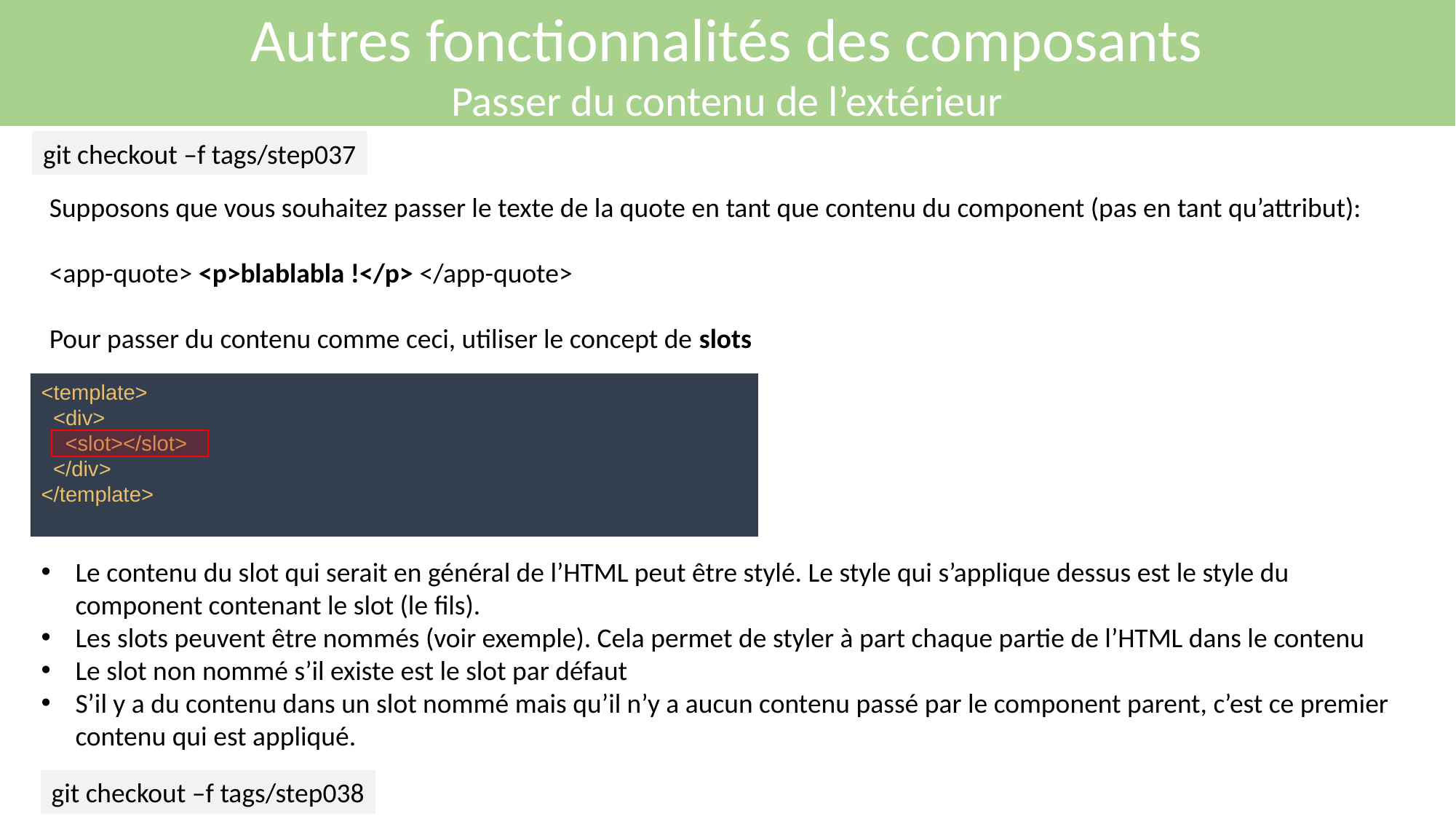

Autres fonctionnalités des composants
Passer du contenu de l’extérieur
git checkout –f tags/step037
Supposons que vous souhaitez passer le texte de la quote en tant que contenu du component (pas en tant qu’attribut):

<app-quote> <p>blablabla !</p> </app-quote>

Pour passer du contenu comme ceci, utiliser le concept de slots
<template>
  <div>
    <slot></slot>
  </div>
</template>

Le contenu du slot qui serait en général de l’HTML peut être stylé. Le style qui s’applique dessus est le style du component contenant le slot (le fils).
Les slots peuvent être nommés (voir exemple). Cela permet de styler à part chaque partie de l’HTML dans le contenu
Le slot non nommé s’il existe est le slot par défaut
S’il y a du contenu dans un slot nommé mais qu’il n’y a aucun contenu passé par le component parent, c’est ce premier contenu qui est appliqué.
git checkout –f tags/step038